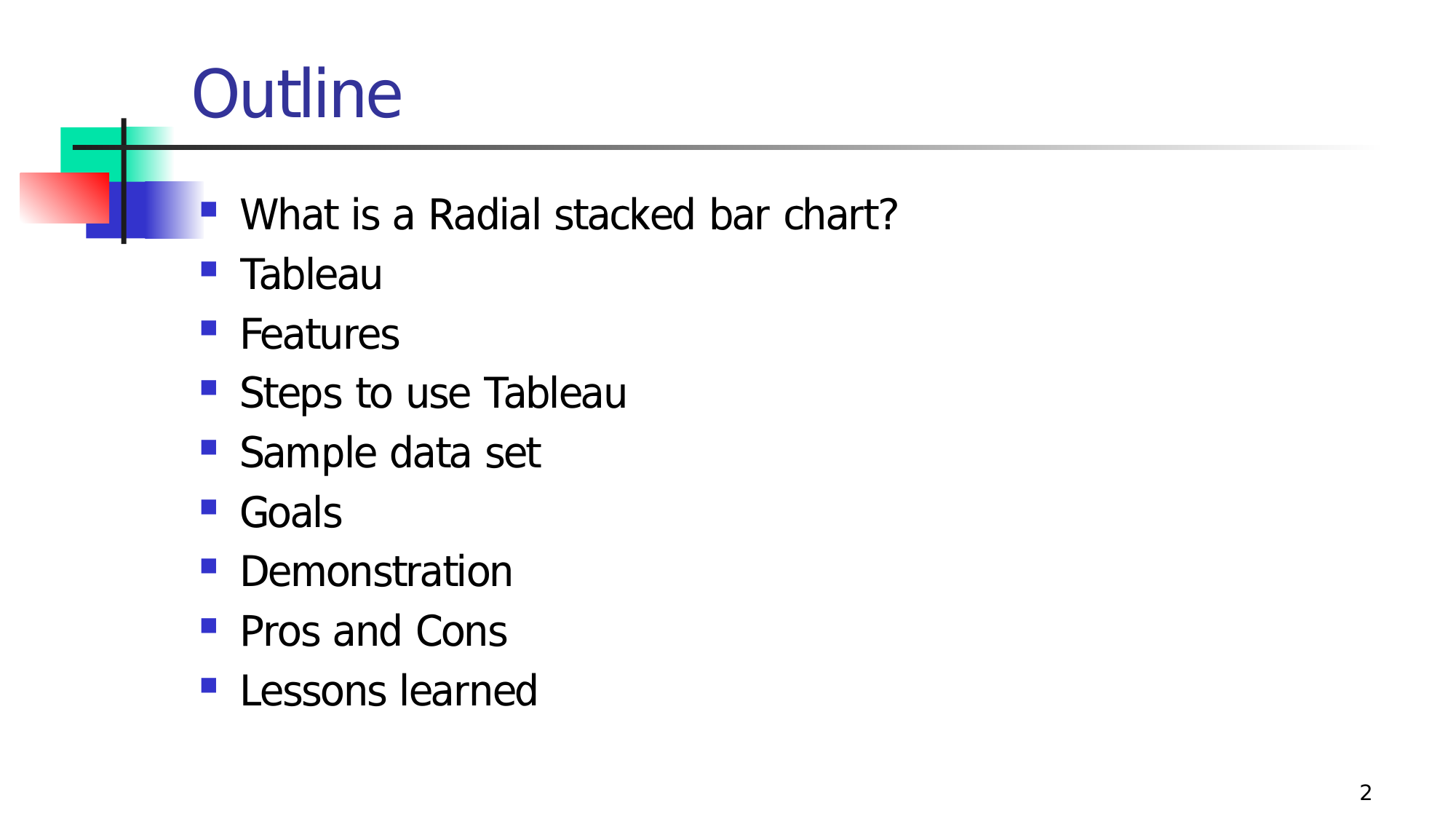

# Outline
What is a Radial stacked bar chart?
Tableau
Features
Steps to use Tableau
Sample data set
Goals
Demonstration
Pros and Cons
Lessons learned
2